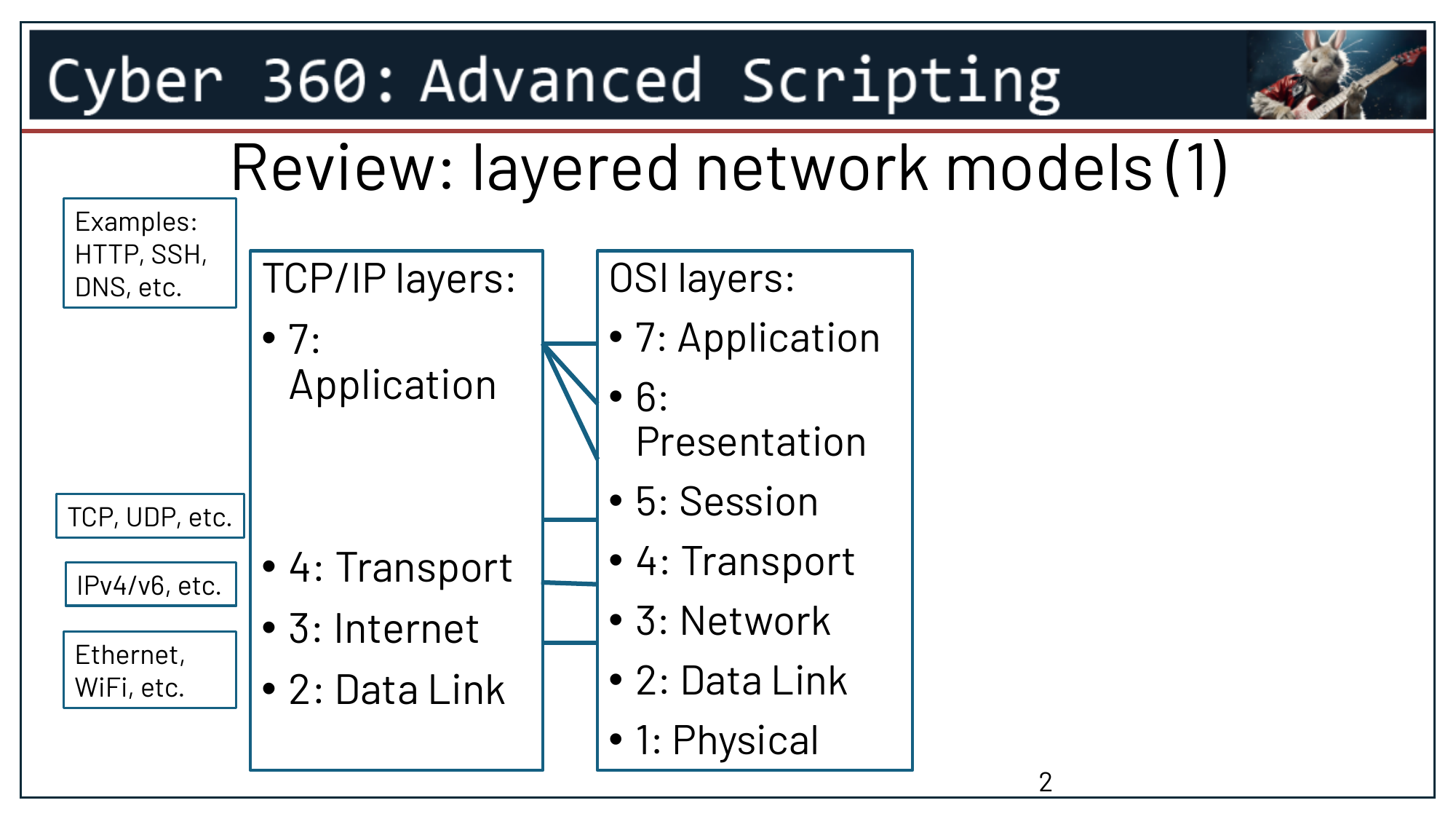

# Review: layered network models (1)
Examples:
HTTP, SSH,
DNS, etc.
TCP/IP layers:
7: Application

4: Transport
3: Internet
2: Data Link

OSI layers:
7: Application
6: Presentation
5: Session
4: Transport
3: Network
2: Data Link
1: Physical
TCP, UDP, etc.
IPv4/v6, etc.
Ethernet,
WiFi, etc.
2